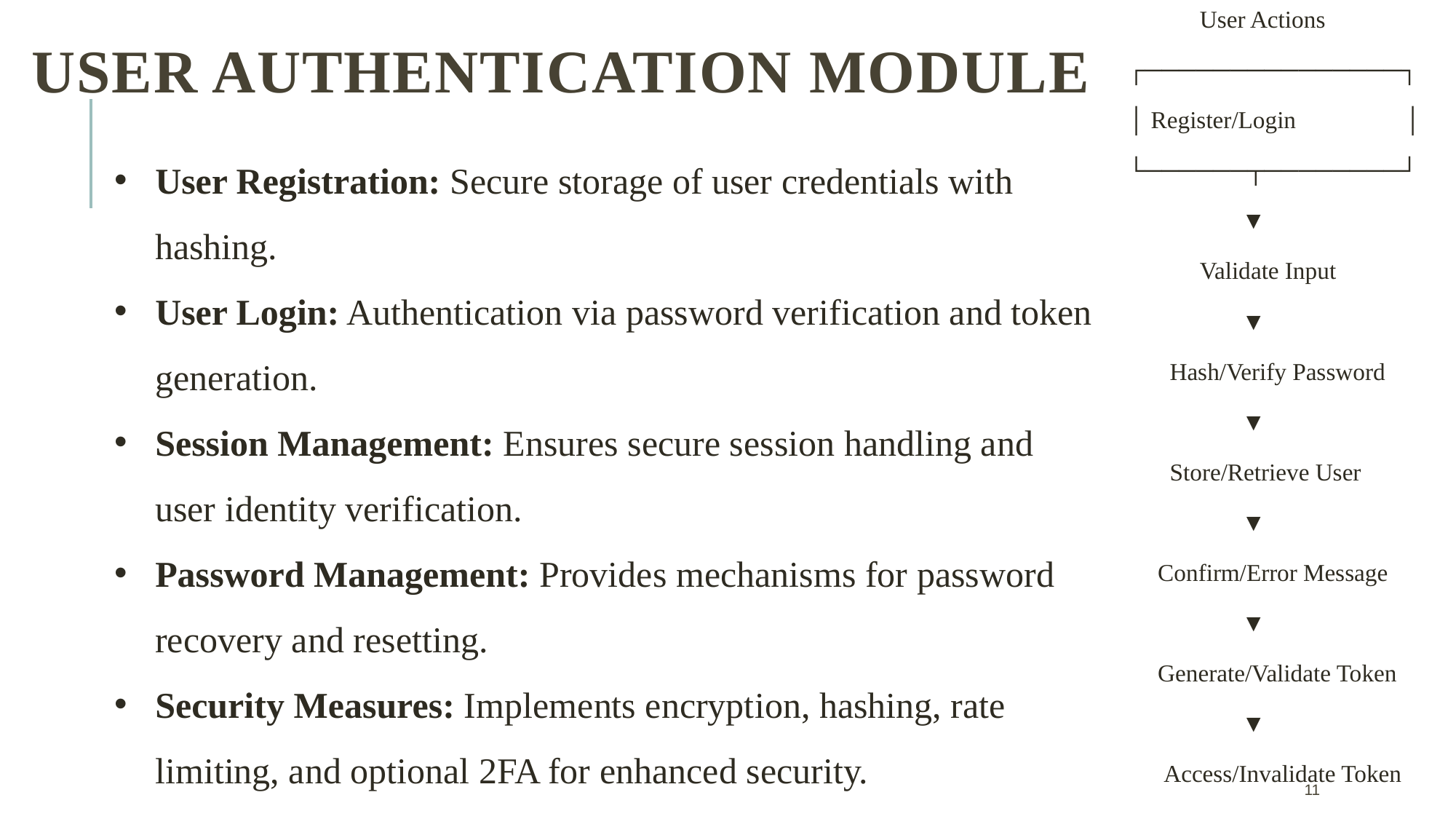

User Actions
  ┌───────────────┐
  │ Register/Login                  │
  └──────┬────────┘
                     ▼
              Validate Input
                     ▼
         Hash/Verify Password
                     ▼
         Store/Retrieve User
                     ▼
       Confirm/Error Message
                     ▼
       Generate/Validate Token
                     ▼
        Access/Invalidate Token

# User authentication module
User Registration: Secure storage of user credentials with hashing.
User Login: Authentication via password verification and token generation.
Session Management: Ensures secure session handling and user identity verification.
Password Management: Provides mechanisms for password recovery and resetting.
Security Measures: Implements encryption, hashing, rate limiting, and optional 2FA for enhanced security.

11